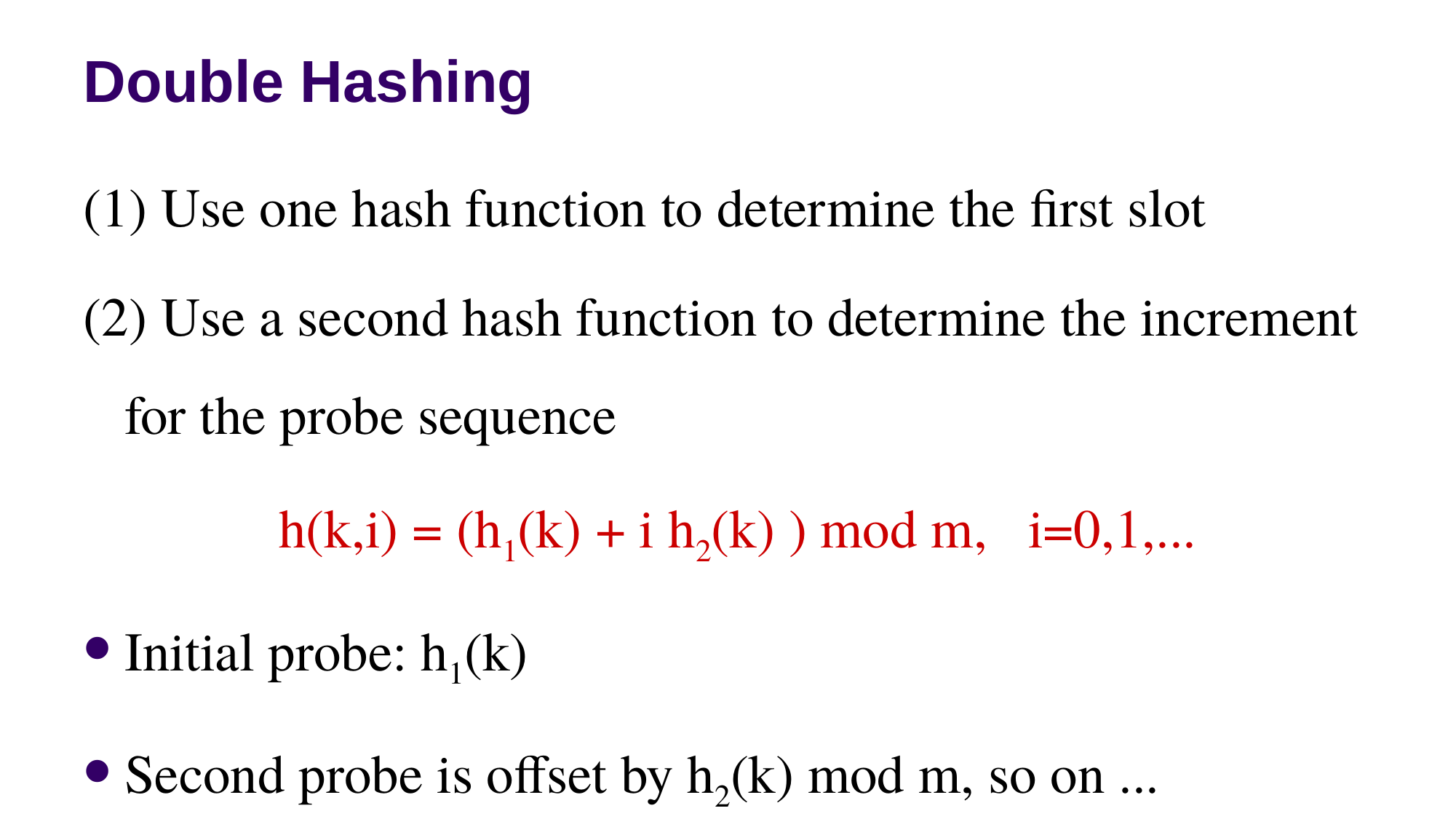

# Double Hashing
(1) Use one hash function to determine the first slot
(2) Use a second hash function to determine the increment for the probe sequence
h(k,i) = (h1(k) + i h2(k) ) mod m,   i=0,1,...
Initial probe: h1(k)
Second probe is offset by h2(k) mod m, so on ...